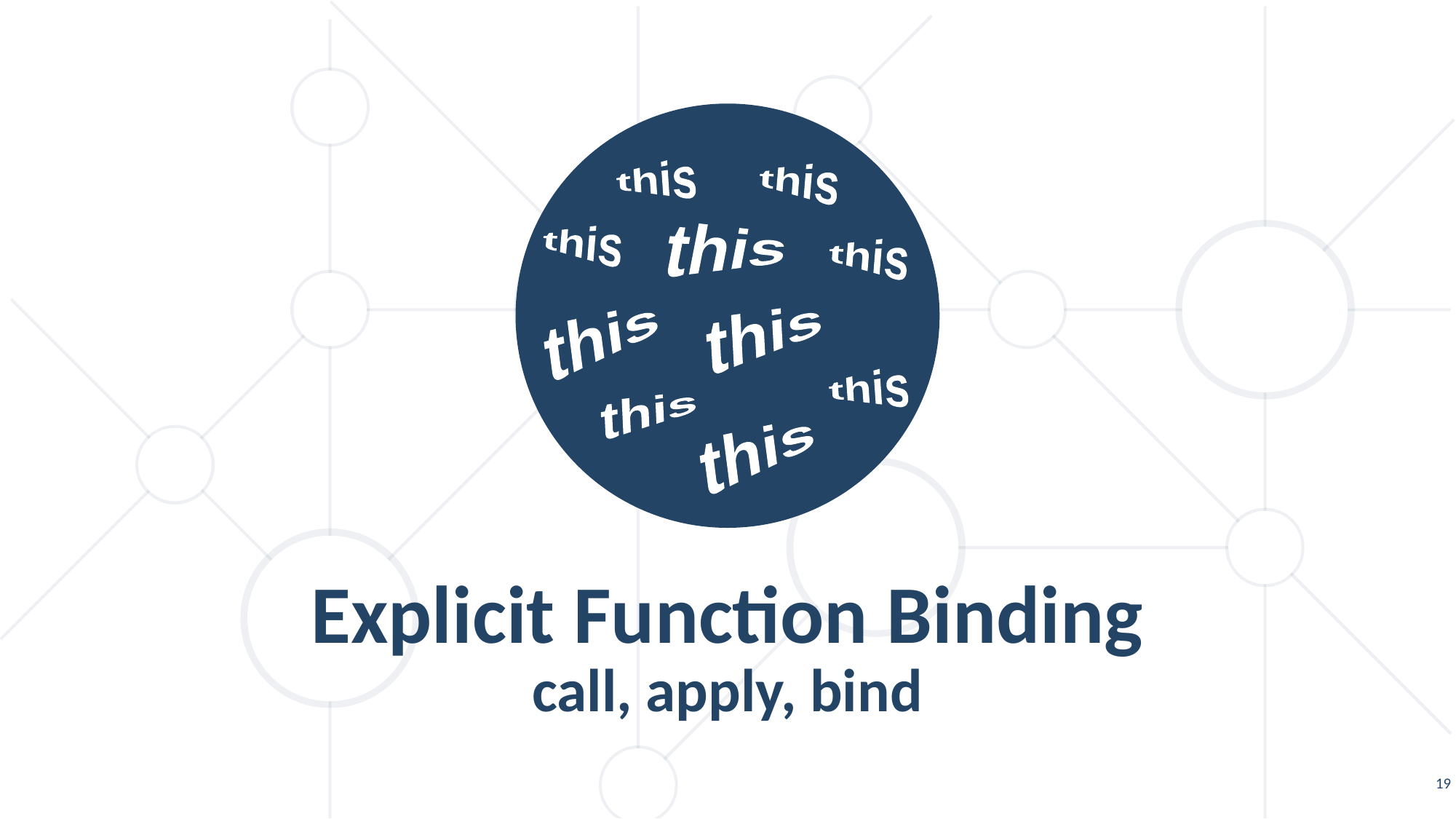

this
this
this
this
this
this
this
this
this
this
Explicit Function Binding
call, apply, bind
19